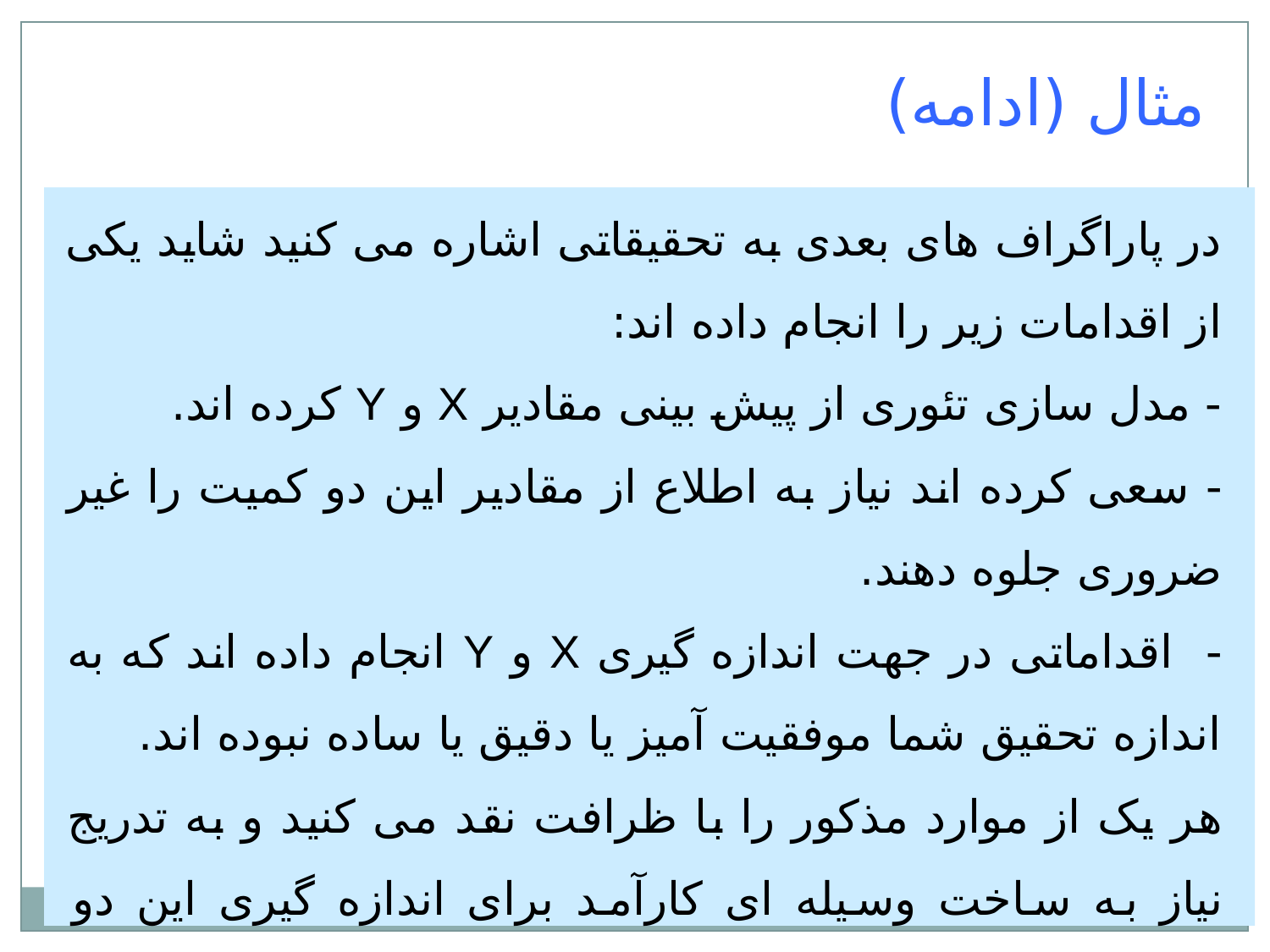

مثال (ادامه)
در پاراگراف های بعدی به تحقيقاتی اشاره می کنيد شايد يکی از اقدامات زير را انجام داده اند:
- مدل سازی تئوری از پيش بينی مقادير X و Y کرده اند.
- سعی کرده اند نياز به اطلاع از مقادير اين دو کميت را غير ضروری جلوه دهند.
-  اقداماتی در جهت اندازه گيری X و Y انجام داده اند که به اندازه تحقيق شما موفقيت آميز يا دقيق يا ساده نبوده اند.
هر يک از موارد مذکور را با ظرافت نقد می کنيد و به تدريج نياز به ساخت وسيله ای کارآمد برای اندازه گيری اين دو کميت را نشان می دهيد.